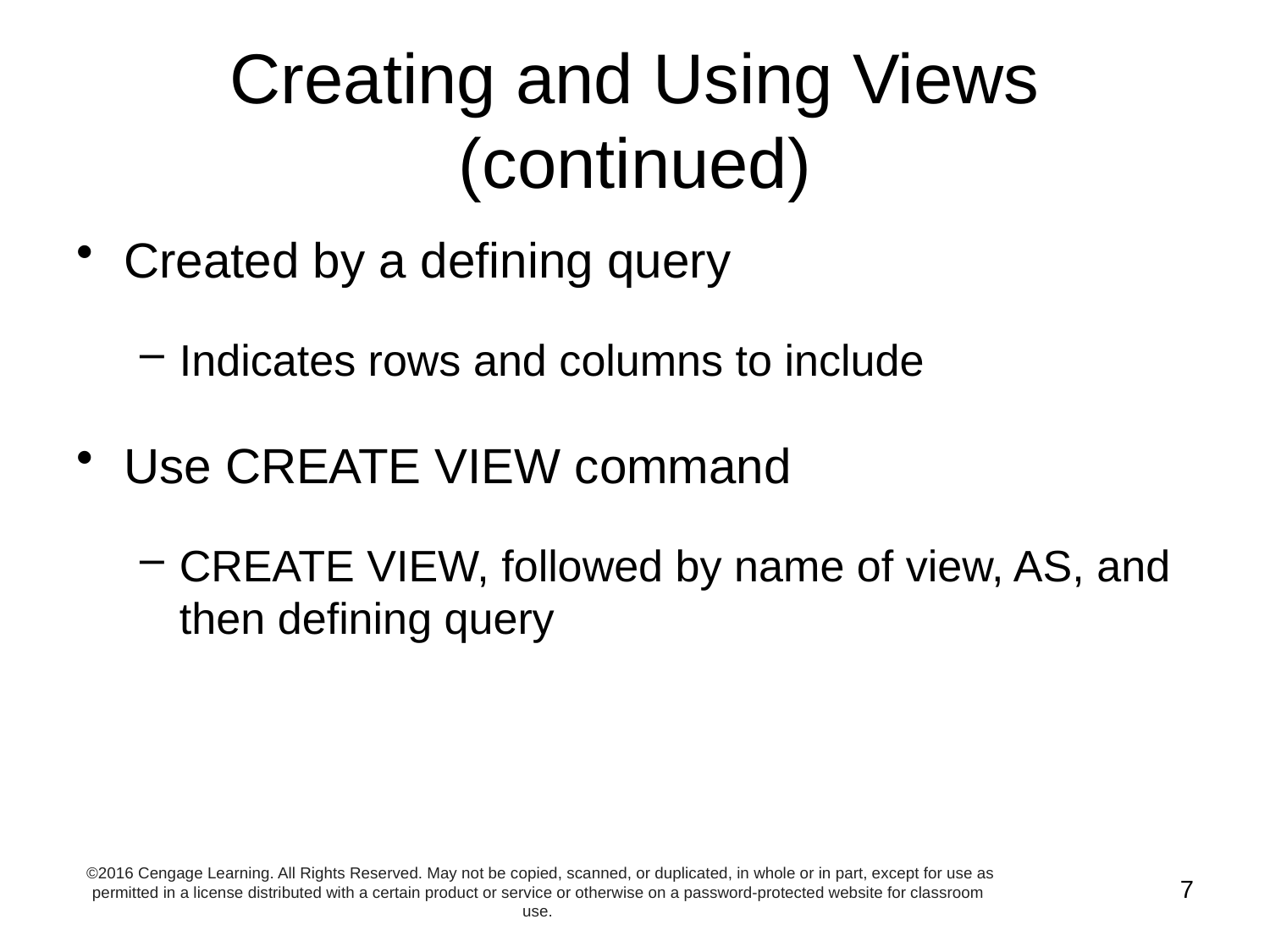

# Creating and Using Views (continued)
Created by a defining query
Indicates rows and columns to include
Use CREATE VIEW command
CREATE VIEW, followed by name of view, AS, and then defining query
©2016 Cengage Learning. All Rights Reserved. May not be copied, scanned, or duplicated, in whole or in part, except for use as permitted in a license distributed with a certain product or service or otherwise on a password-protected website for classroom  use.
7